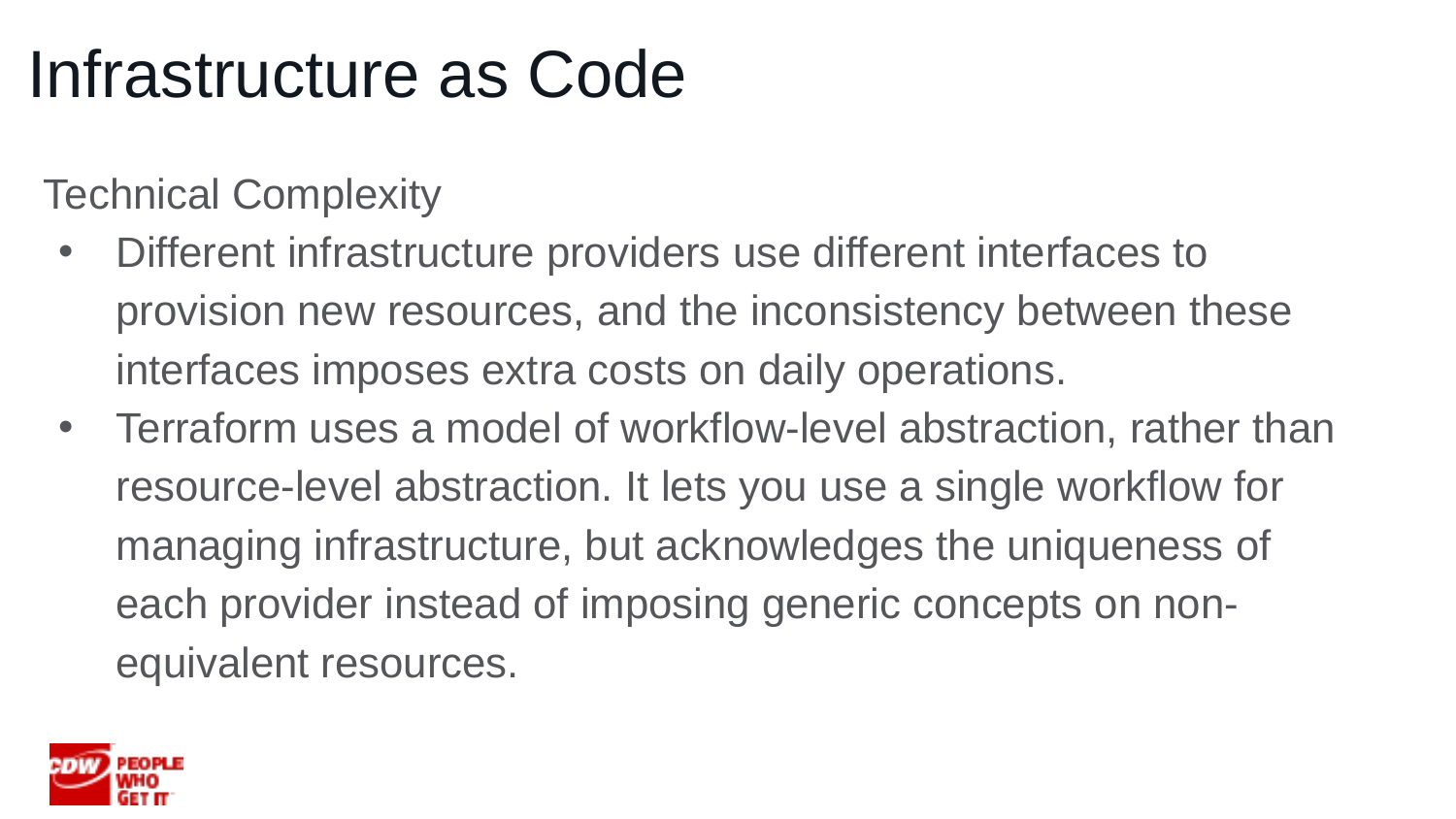

# Infrastructure as Code
Technical Complexity
Different infrastructure providers use different interfaces to provision new resources, and the inconsistency between these interfaces imposes extra costs on daily operations.
Terraform uses a model of workflow-level abstraction, rather than resource-level abstraction. It lets you use a single workflow for managing infrastructure, but acknowledges the uniqueness of each provider instead of imposing generic concepts on non-equivalent resources.